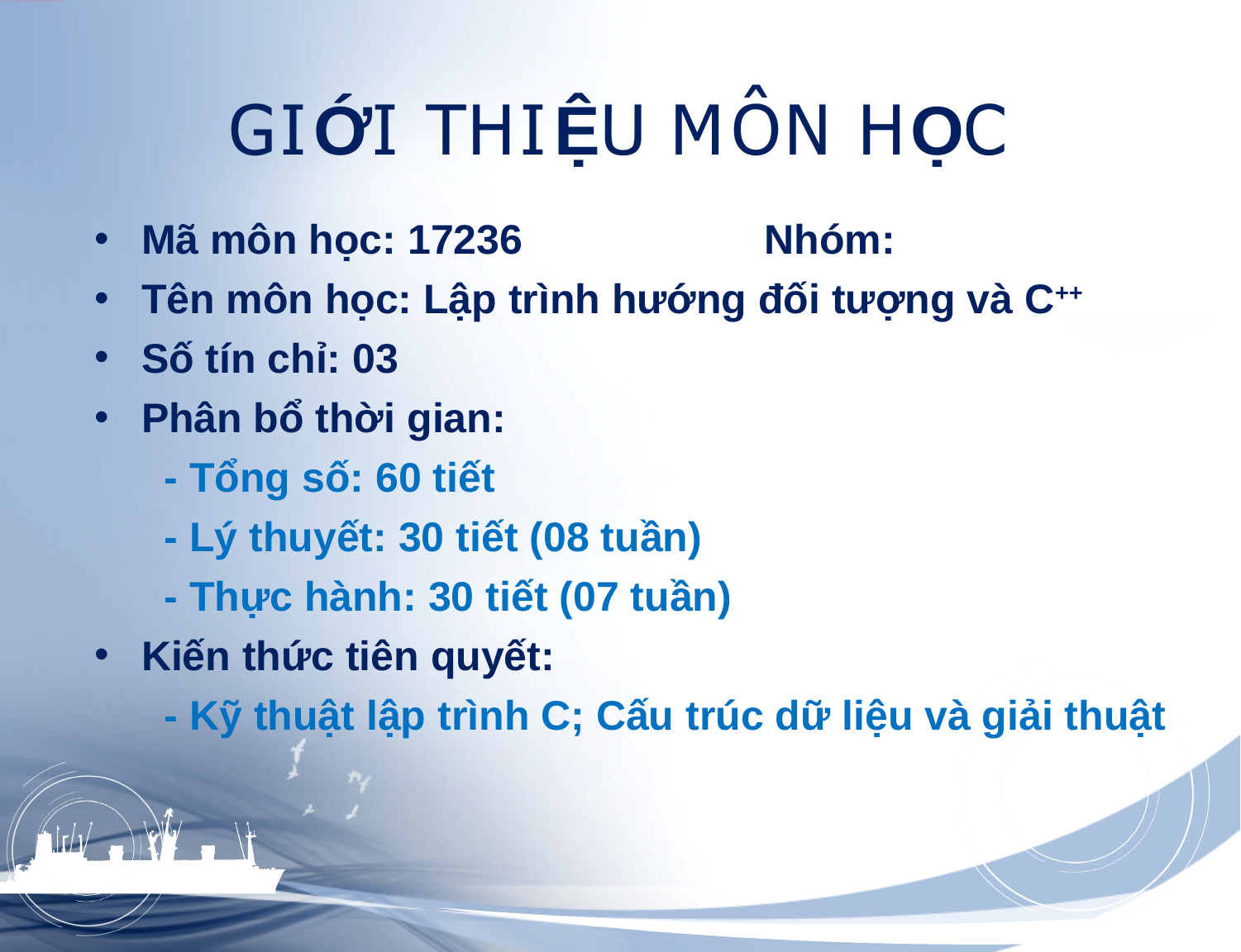

GIỚI THIỆU MÔN HỌC
Mã môn học: 17236                     Nhóm:
Tên môn học: Lập trình hướng đối tượng và C++
Số tín chỉ: 03
Phân bổ thời gian:
      - Tổng số: 60 tiết
      - Lý thuyết: 30 tiết (08 tuần)
      - Thực hành: 30 tiết (07 tuần)
Kiến thức tiên quyết:
      - Kỹ thuật lập trình C; Cấu trúc dữ liệu và giải thuật